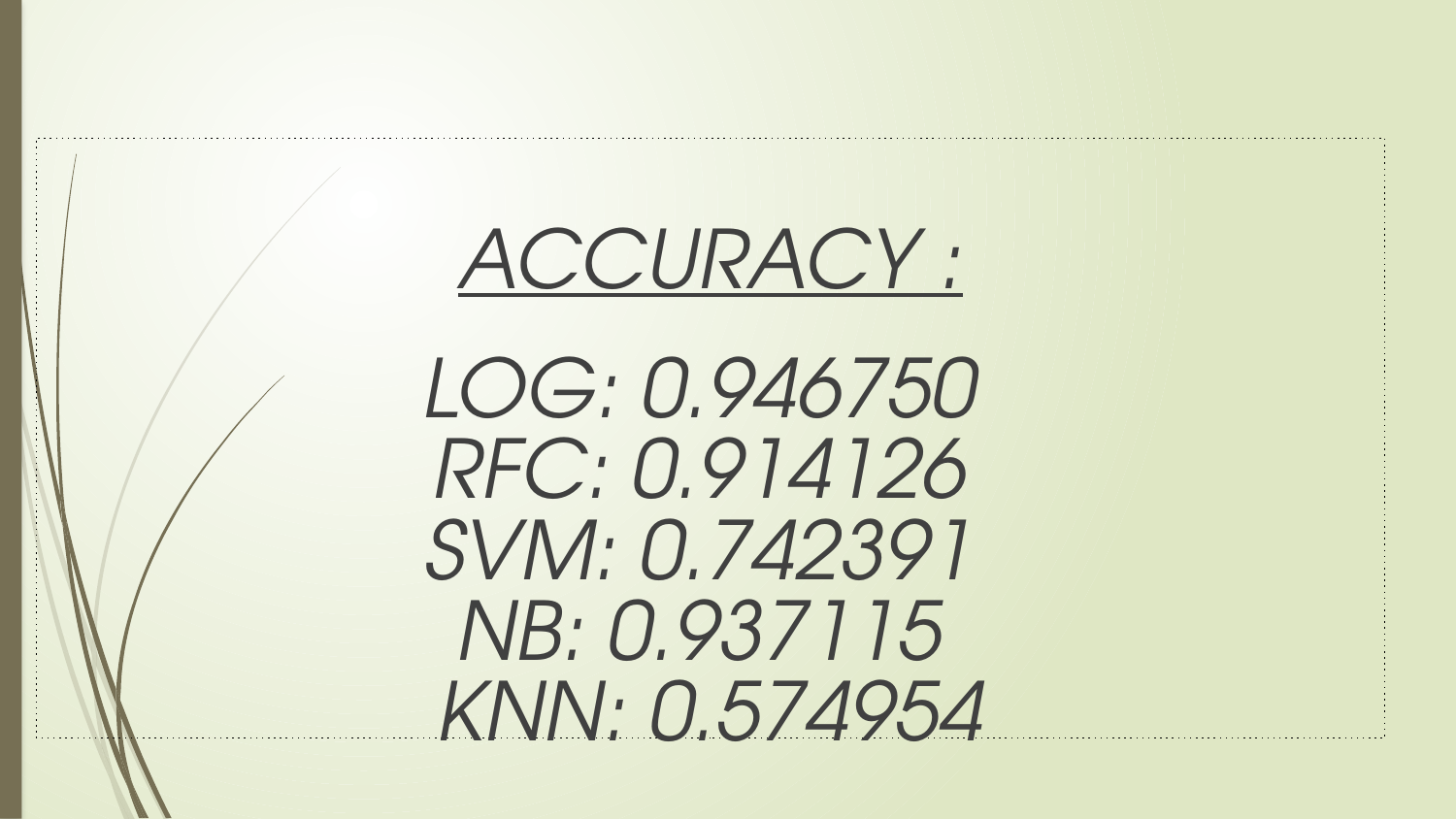

ACCURACY :

LOG: 0.946750
RFC: 0.914126
SVM: 0.742391
NB: 0.937115
KNN: 0.574954